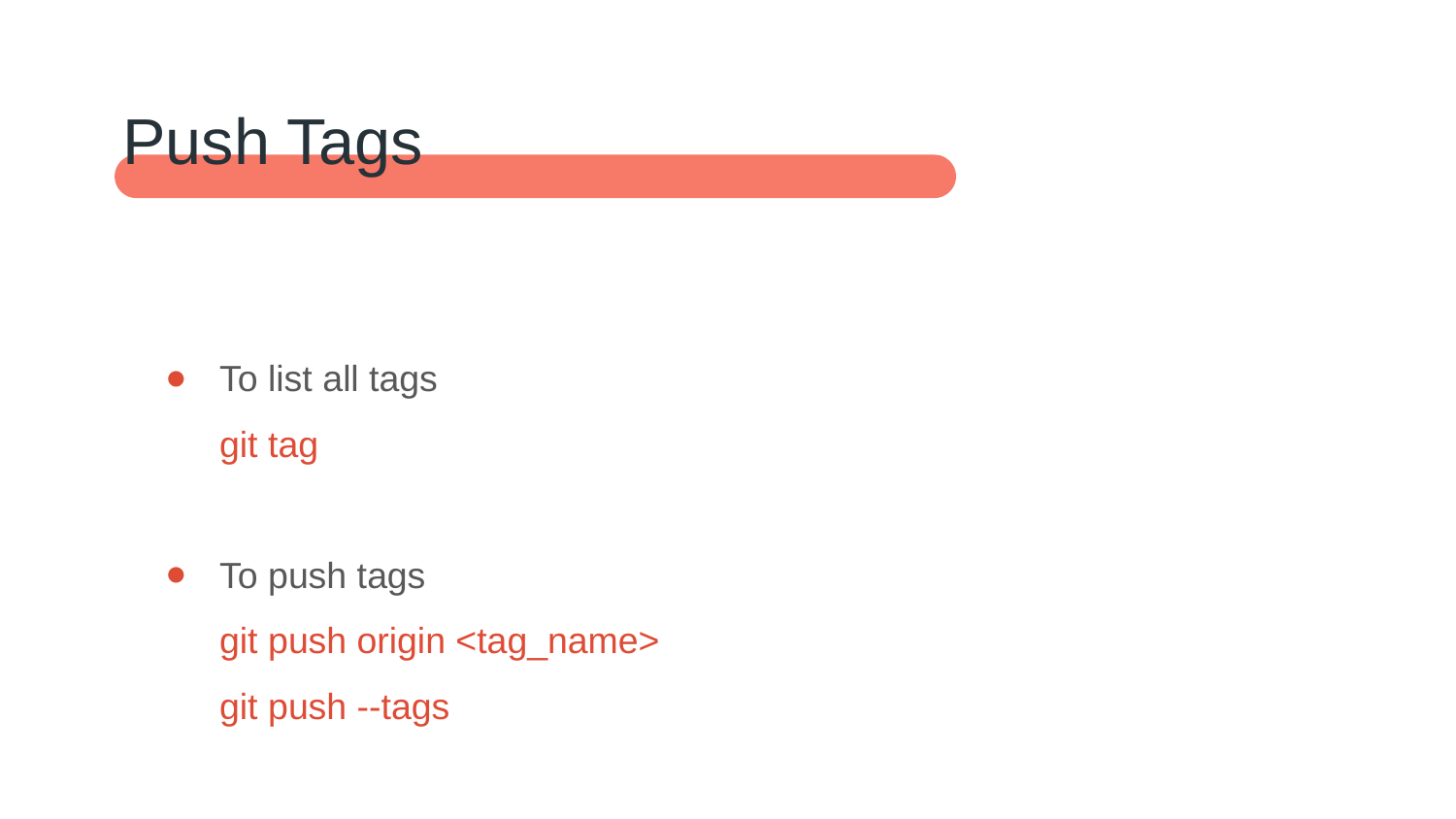

Push Tags

To list all tags
git tag

To push tags
git push origin <tag_name>
git push --tags